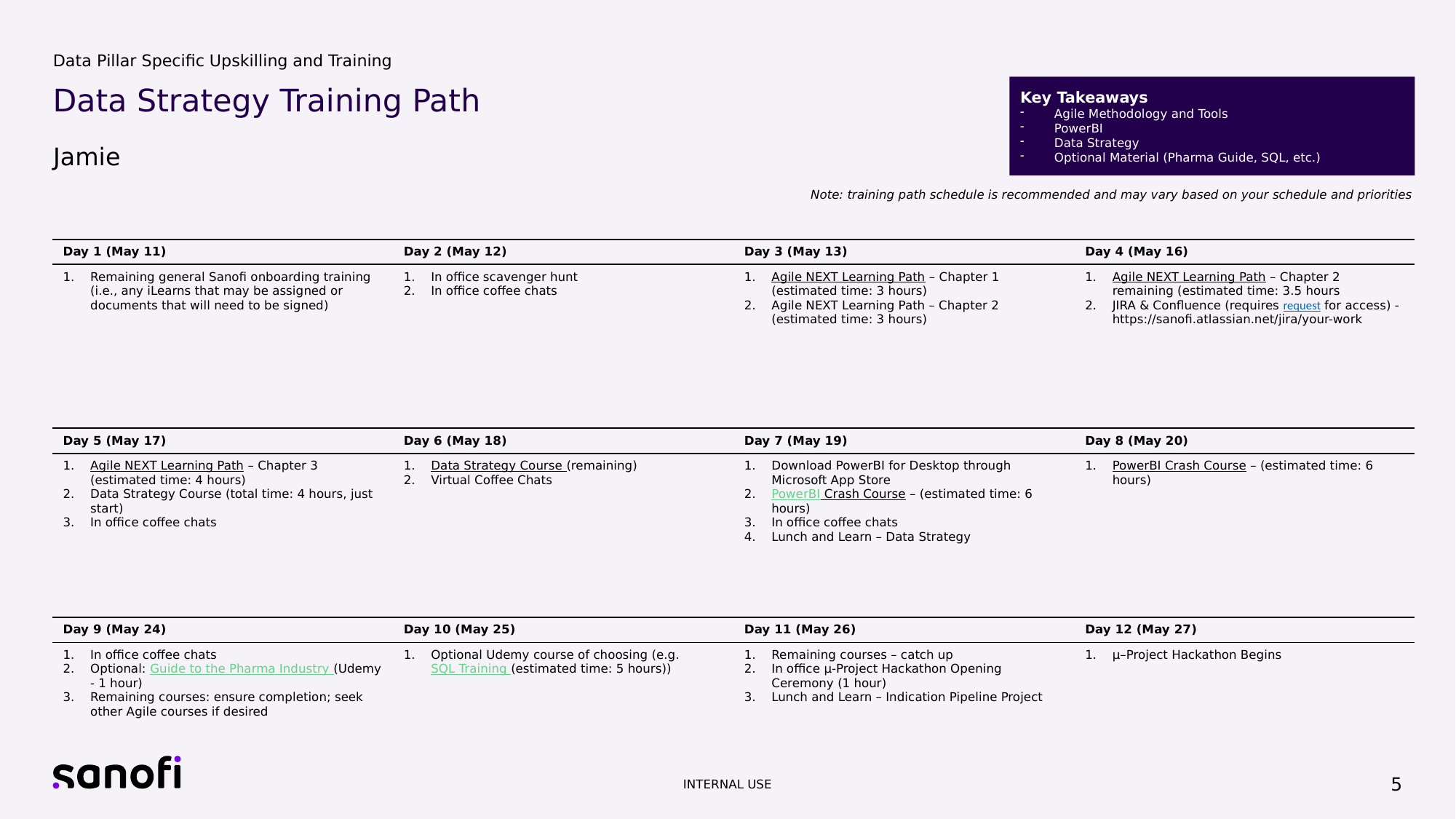

Data Pillar Specific Upskilling and Training
Key Takeaways
Agile Methodology and Tools
PowerBI
Data Strategy
Optional Material (Pharma Guide, SQL, etc.)
# Data Strategy Training Path
Jamie
Note: training path schedule is recommended and may vary based on your schedule and priorities
| Day 1 (May 11) | Day 2 (May 12) | Day 3 (May 13) | Day 4 (May 16) |
| --- | --- | --- | --- |
| Remaining general Sanofi onboarding training (i.e., any iLearns that may be assigned or documents that will need to be signed) | In office scavenger hunt In office coffee chats | Agile NEXT Learning Path – Chapter 1 (estimated time: 3 hours) Agile NEXT Learning Path – Chapter 2 (estimated time: 3 hours) | Agile NEXT Learning Path – Chapter 2 remaining (estimated time: 3.5 hours JIRA & Confluence (requires request for access) - https://sanofi.atlassian.net/jira/your-work |
| Day 5 (May 17) | Day 6 (May 18) | Day 7 (May 19) | Day 8 (May 20) |
| Agile NEXT Learning Path – Chapter 3 (estimated time: 4 hours) Data Strategy Course (total time: 4 hours, just start) In office coffee chats | Data Strategy Course (remaining) Virtual Coffee Chats | Download PowerBI for Desktop through Microsoft App Store PowerBI Crash Course – (estimated time: 6 hours) In office coffee chats Lunch and Learn – Data Strategy | PowerBI Crash Course – (estimated time: 6 hours) |
| Day 9 (May 24) | Day 10 (May 25) | Day 11 (May 26) | Day 12 (May 27) |
| In office coffee chats Optional: Guide to the Pharma Industry (Udemy - 1 hour) Remaining courses: ensure completion; seek other Agile courses if desired | Optional Udemy course of choosing (e.g. SQL Training (estimated time: 5 hours)) | Remaining courses – catch up In office μ-Project Hackathon Opening Ceremony (1 hour) Lunch and Learn – Indication Pipeline Project | μ–Project Hackathon Begins |
5
internal use